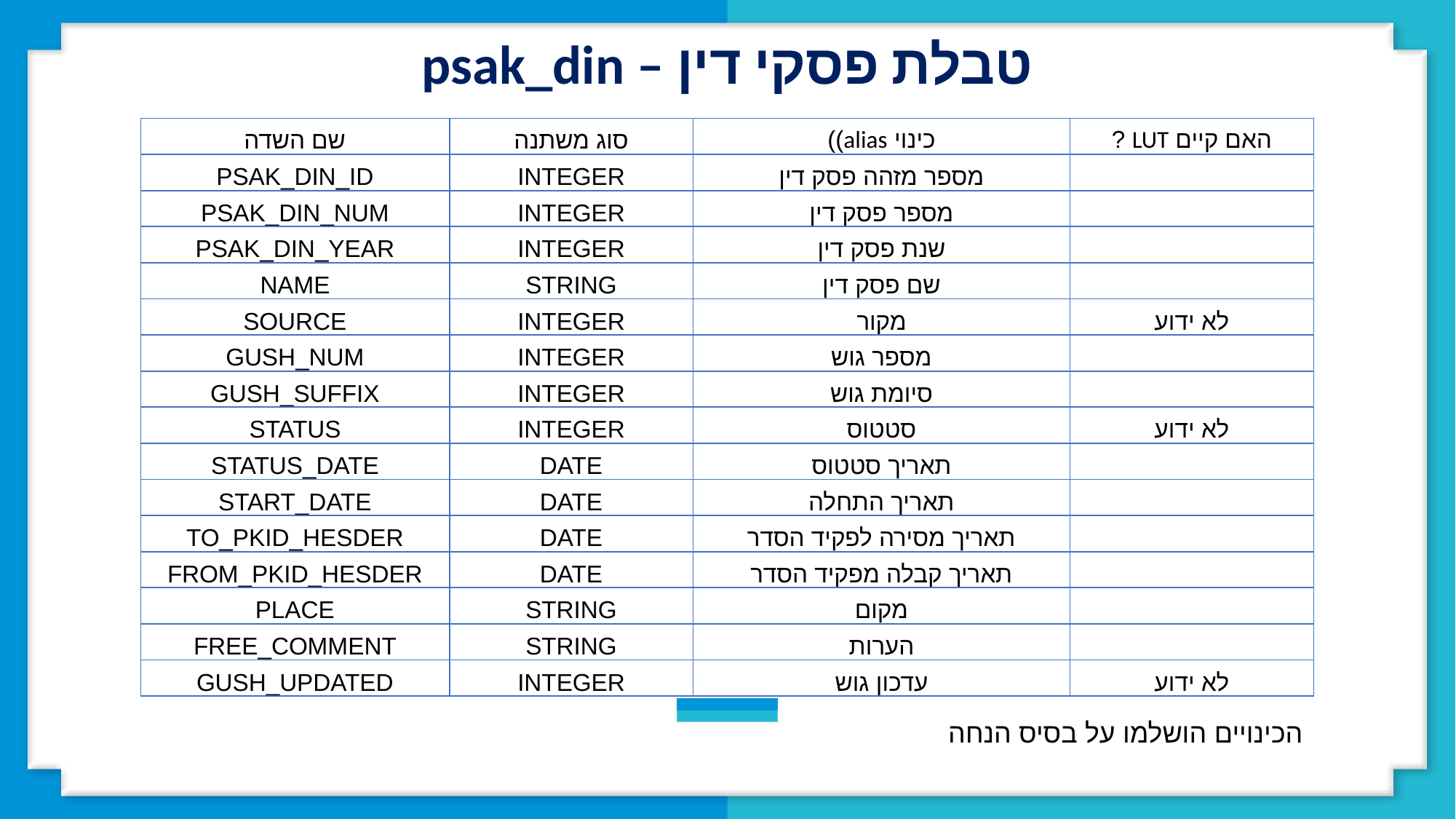

טבלת פסקי דין – psak_din
| שם השדה | סוג משתנה | כינוי alias)) | האם קיים LUT ? |
| --- | --- | --- | --- |
| PSAK\_DIN\_ID | INTEGER | מספר מזהה פסק דין |  |
| PSAK\_DIN\_NUM | INTEGER | מספר פסק דין |  |
| PSAK\_DIN\_YEAR | INTEGER | שנת פסק דין |  |
| NAME | STRING | שם פסק דין |  |
| SOURCE | INTEGER | מקור | לא ידוע |
| GUSH\_NUM | INTEGER | מספר גוש |  |
| GUSH\_SUFFIX | INTEGER | סיומת גוש |  |
| STATUS | INTEGER | סטטוס | לא ידוע |
| STATUS\_DATE | DATE | תאריך סטטוס |  |
| START\_DATE | DATE | תאריך התחלה |  |
| TO\_PKID\_HESDER | DATE | תאריך מסירה לפקיד הסדר |  |
| FROM\_PKID\_HESDER | DATE | תאריך קבלה מפקיד הסדר |  |
| PLACE | STRING | מקום |  |
| FREE\_COMMENT | STRING | הערות |  |
| GUSH\_UPDATED | INTEGER | עדכון גוש | לא ידוע |
הכינויים הושלמו על בסיס הנחה